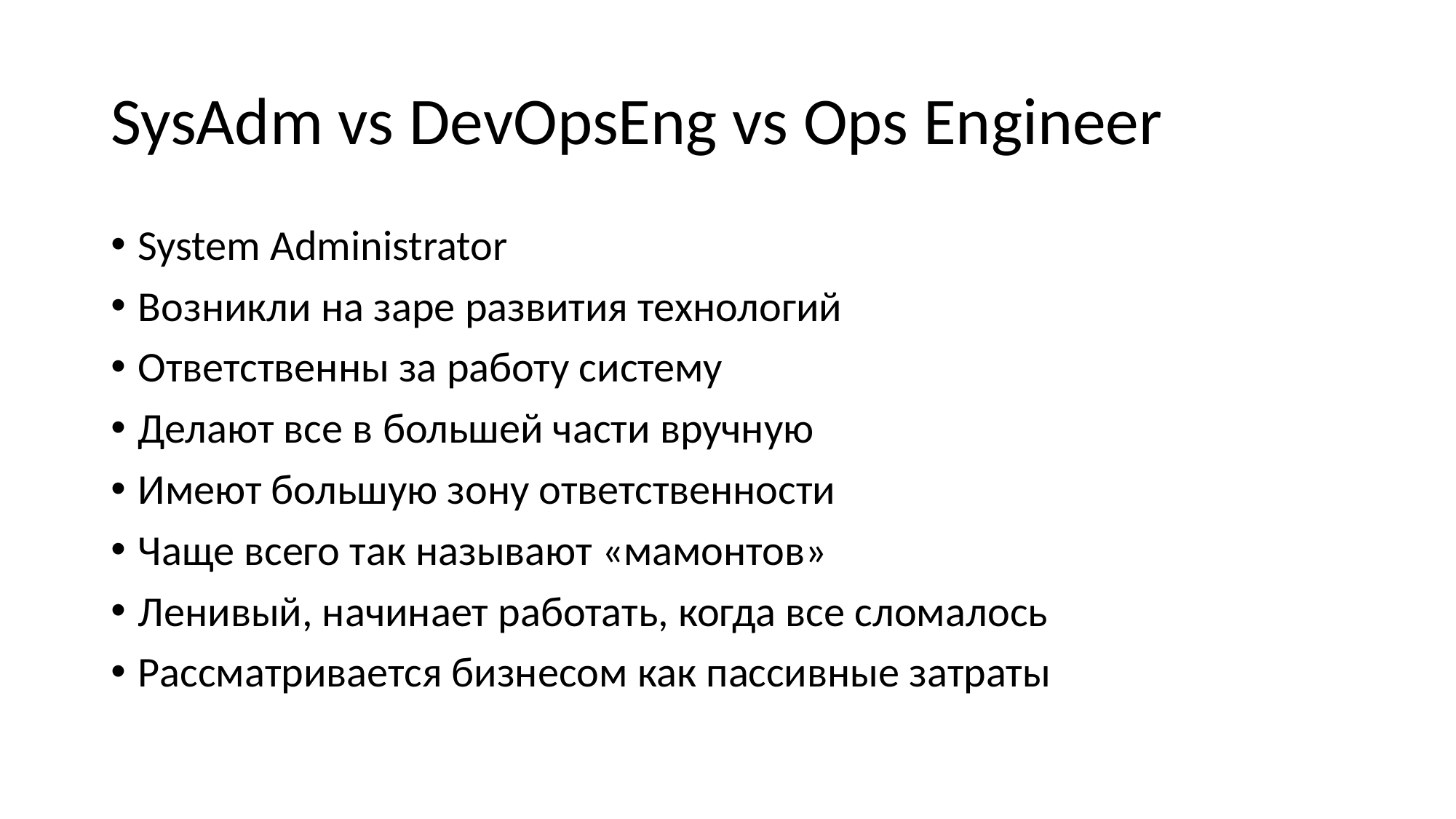

# SysAdm vs DevOpsEng vs Ops Engineer
System Administrator
Возникли на заре развития технологий
Ответственны за работу систему
Делают все в большей части вручную
Имеют большую зону ответственности
Чаще всего так называют «мамонтов»
Ленивый, начинает работать, когда все сломалось
Рассматривается бизнесом как пассивные затраты